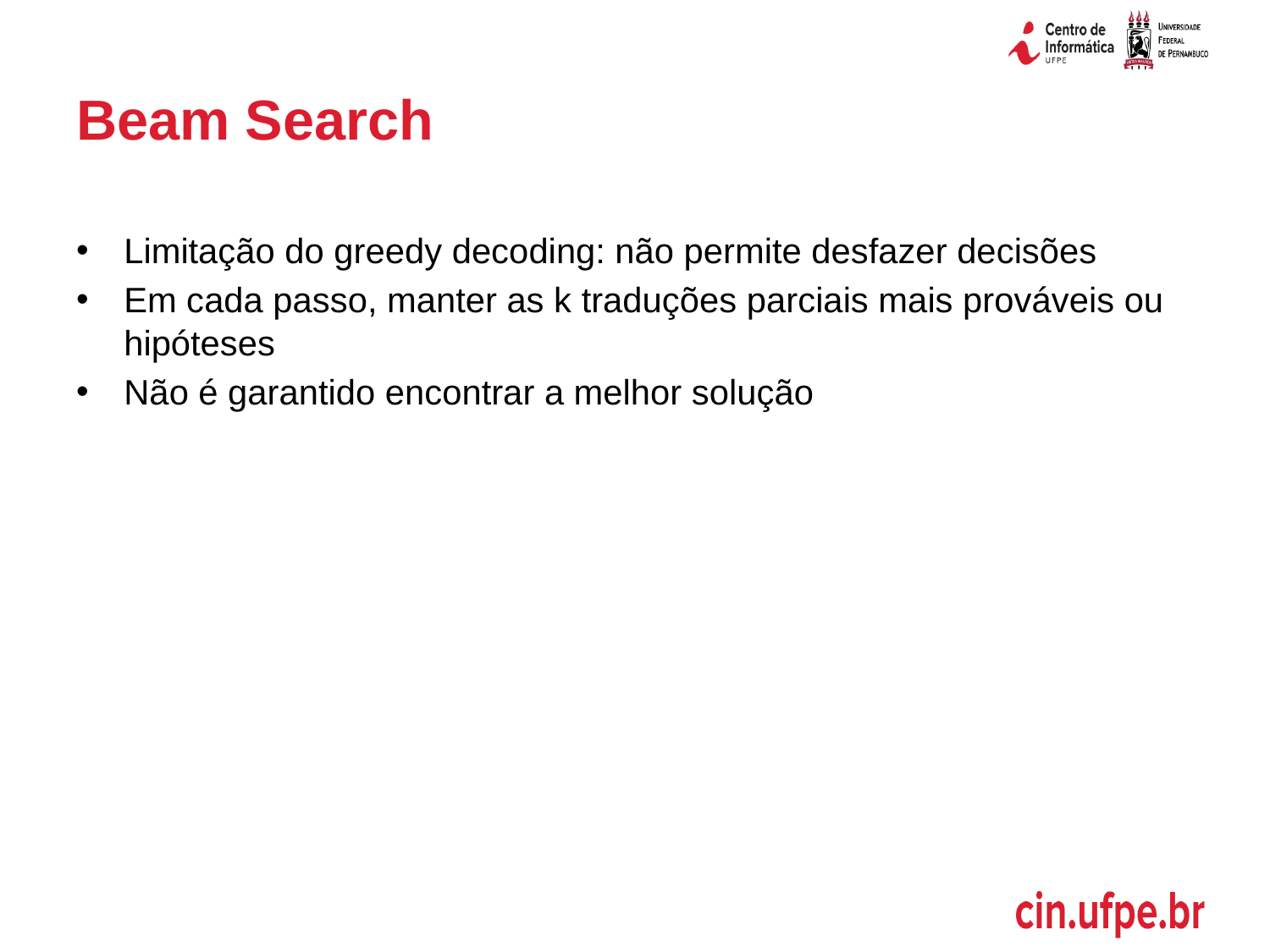

# Beam Search
Limitação do greedy decoding: não permite desfazer decisões
Em cada passo, manter as k traduções parciais mais prováveis ou hipóteses
Não é garantido encontrar a melhor solução